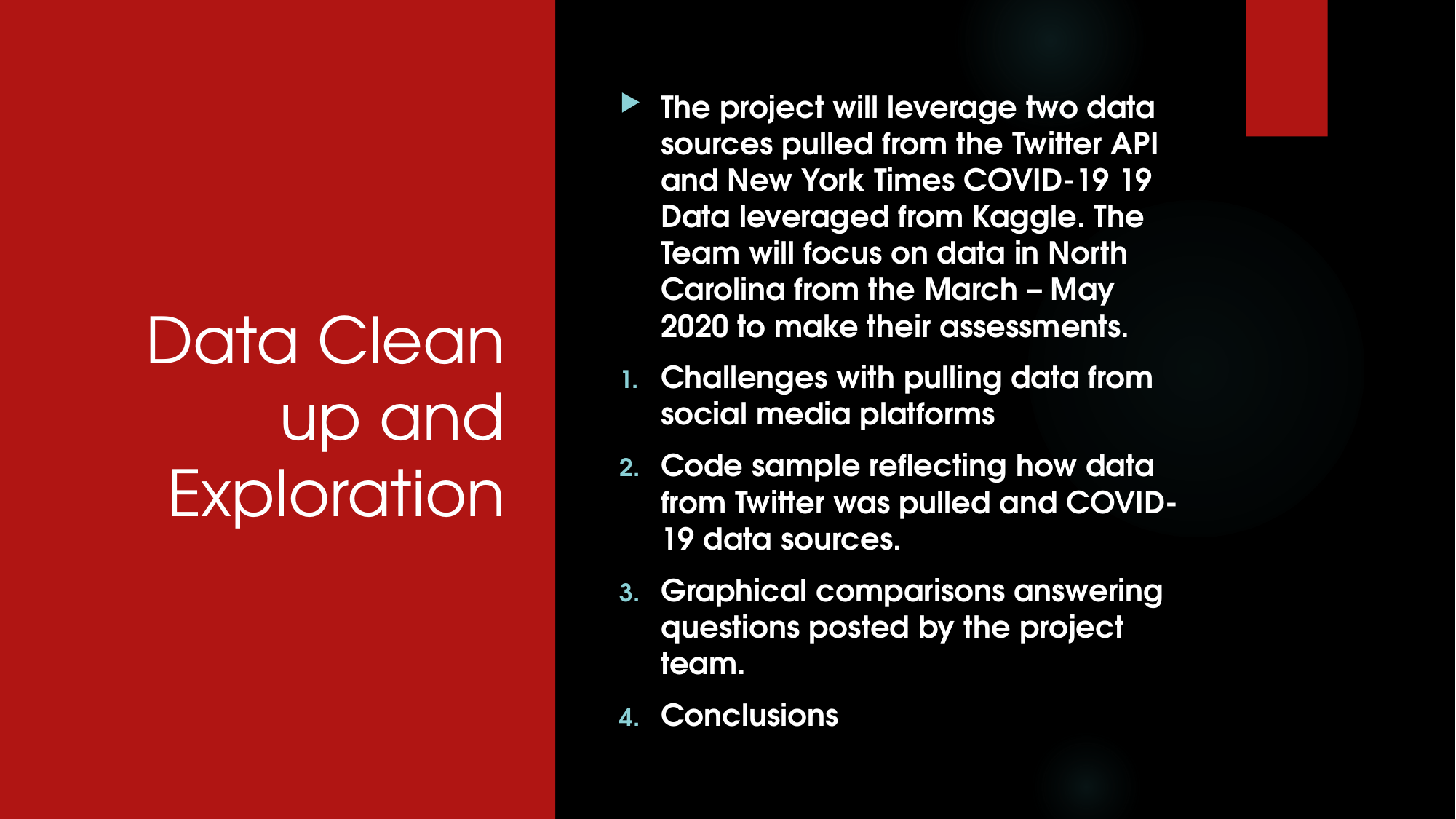

# Data Clean up and Exploration
The project will leverage two data sources pulled from the Twitter API and New York Times COVID-19 19 Data leveraged from Kaggle. The Team will focus on data in North Carolina from the March – May 2020 to make their assessments.
Challenges with pulling data from social media platforms
Code sample reflecting how data from Twitter was pulled and COVID-19 data sources.
Graphical comparisons answering questions posted by the project team.
Conclusions